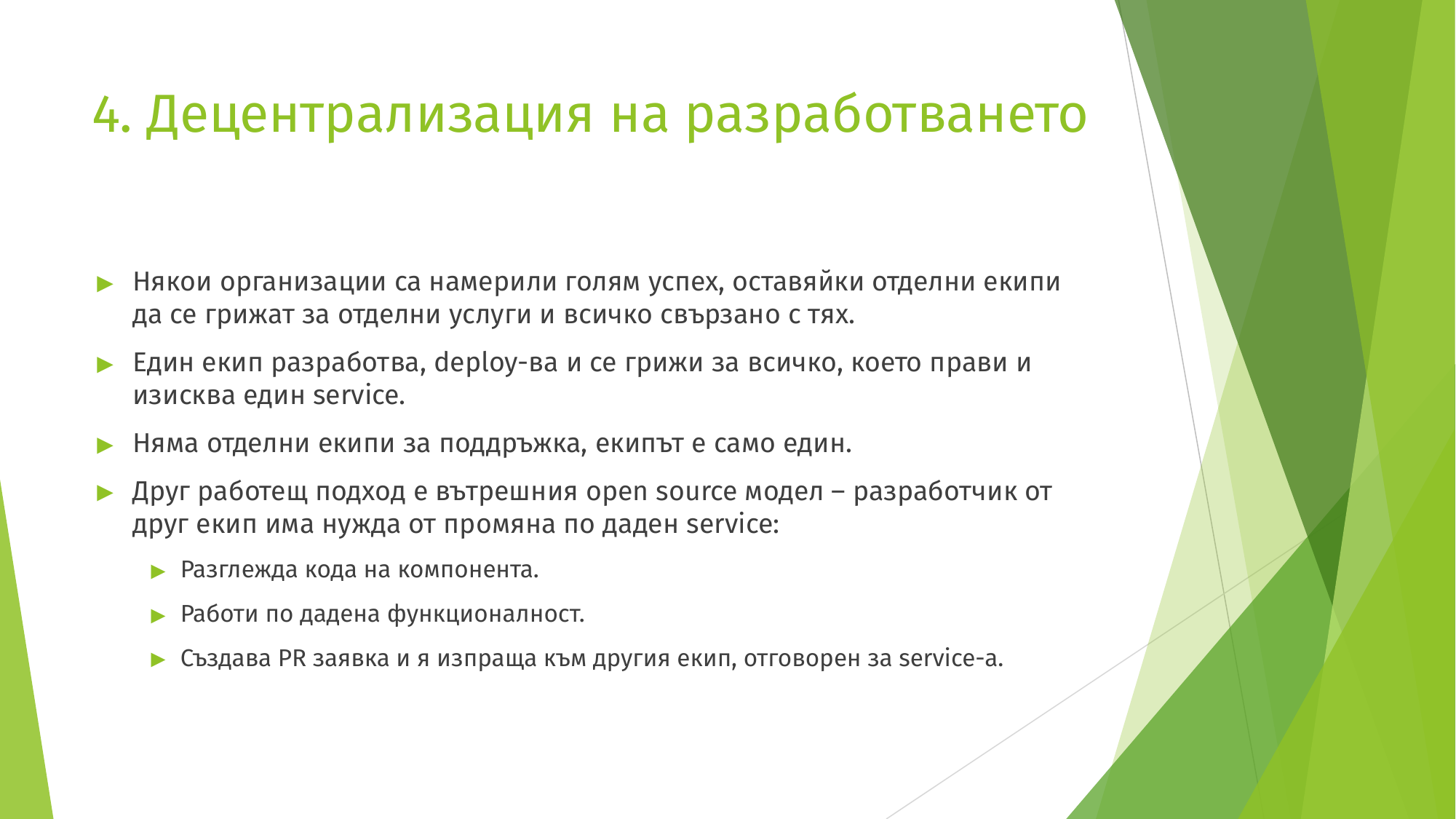

# 4. Децентрализация на разработването
Някои организации са намерили голям успех, оставяйки отделни екипи да се грижат за отделни услуги и всичко свързано с тях.
Един екип разработва, deploy-ва и се грижи за всичко, което прави и изисква един service.
Няма отделни екипи за поддръжка, екипът е само един.
Друг работещ подход е вътрешния open source модел – разработчик от друг екип има нужда от промяна по даден service:
Разглежда кода на компонента.
Работи по дадена функционалност.
Създава PR заявка и я изпраща към другия екип, отговорен за service-a.